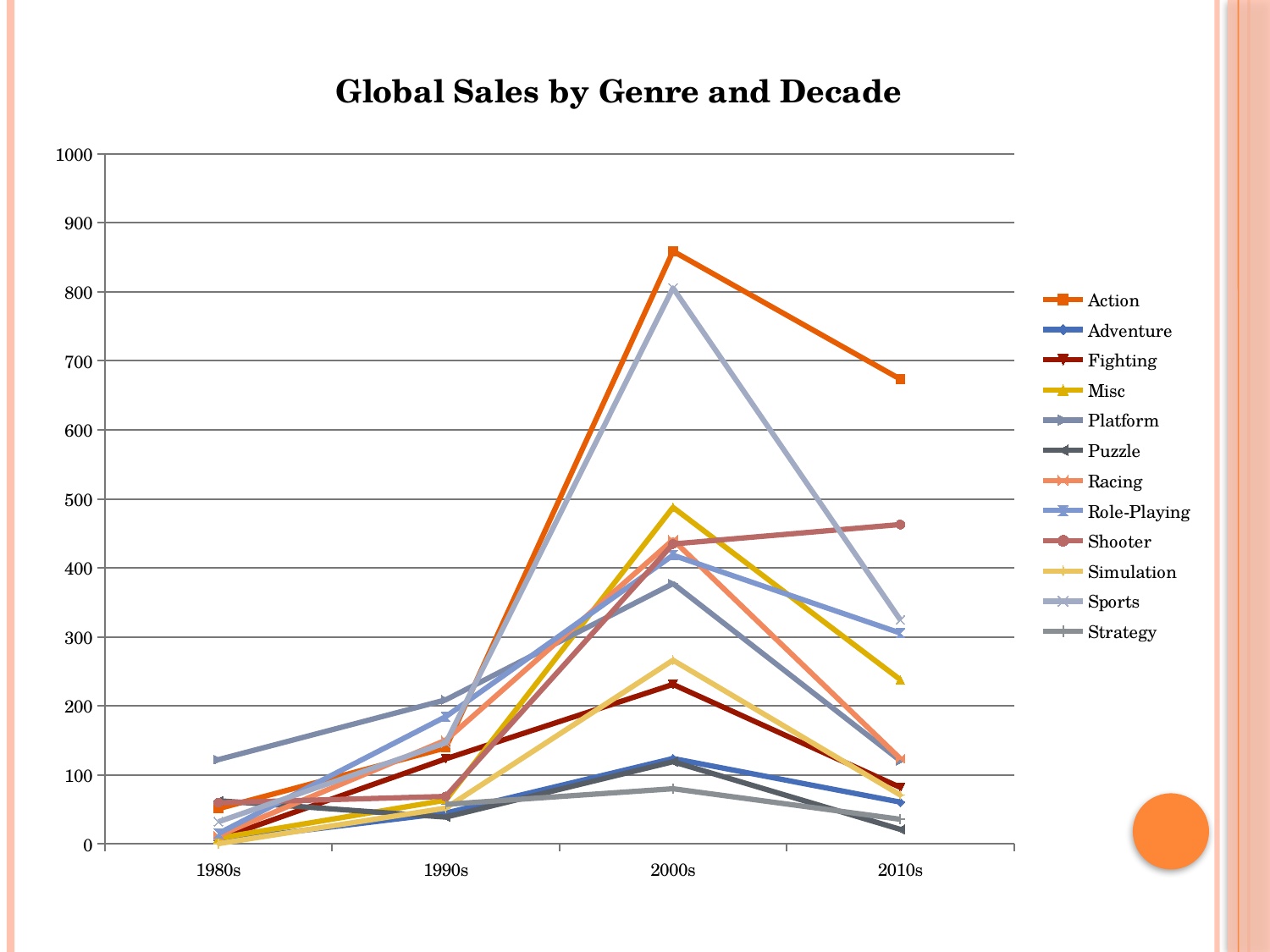

### Chart: Global Sales by Genre and Decade

| Category | Action | Adventure | Fighting | Misc | Platform | Puzzle | Racing | Role-Playing | Shooter | Simulation | Sports | Strategy |
|---|---|---|---|---|---|---|---|---|---|---|---|---|
| 1980s | 51.179999999999986 | 4.78 | 7.239999999999999 | 8.450000000000001 | 122.27000000000001 | 62.73 | 12.100000000000001 | 15.25 | 59.79000000000001 | 0.51 | 32.28 | None |
| 1990s | 139.2899999999999 | 44.80999999999999 | 123.45000000000006 | 63.53999999999997 | 208.91000000000005 | 38.989999999999995 | 150.39999999999992 | 184.52 | 68.95000000000006 | 52.05 | 146.57000000000005 | 57.43 |
| 2000s | 858.9099999999992 | 123.88000000000001 | 231.2800000000001 | 487.6899999999995 | 377.2799999999996 | 119.26000000000009 | 440.57999999999953 | 418.3499999999996 | 434.6599999999996 | 266.27000000000027 | 805.589999999999 | 80.1000000000001 |
| 2010s | 673.4899999999978 | 60.73000000000019 | 82.07999999999998 | 238.05000000000018 | 120.69000000000003 | 21.239999999999988 | 123.69000000000007 | 305.6800000000002 | 462.79999999999995 | 71.03999999999998 | 324.8 | 35.90000000000001 |